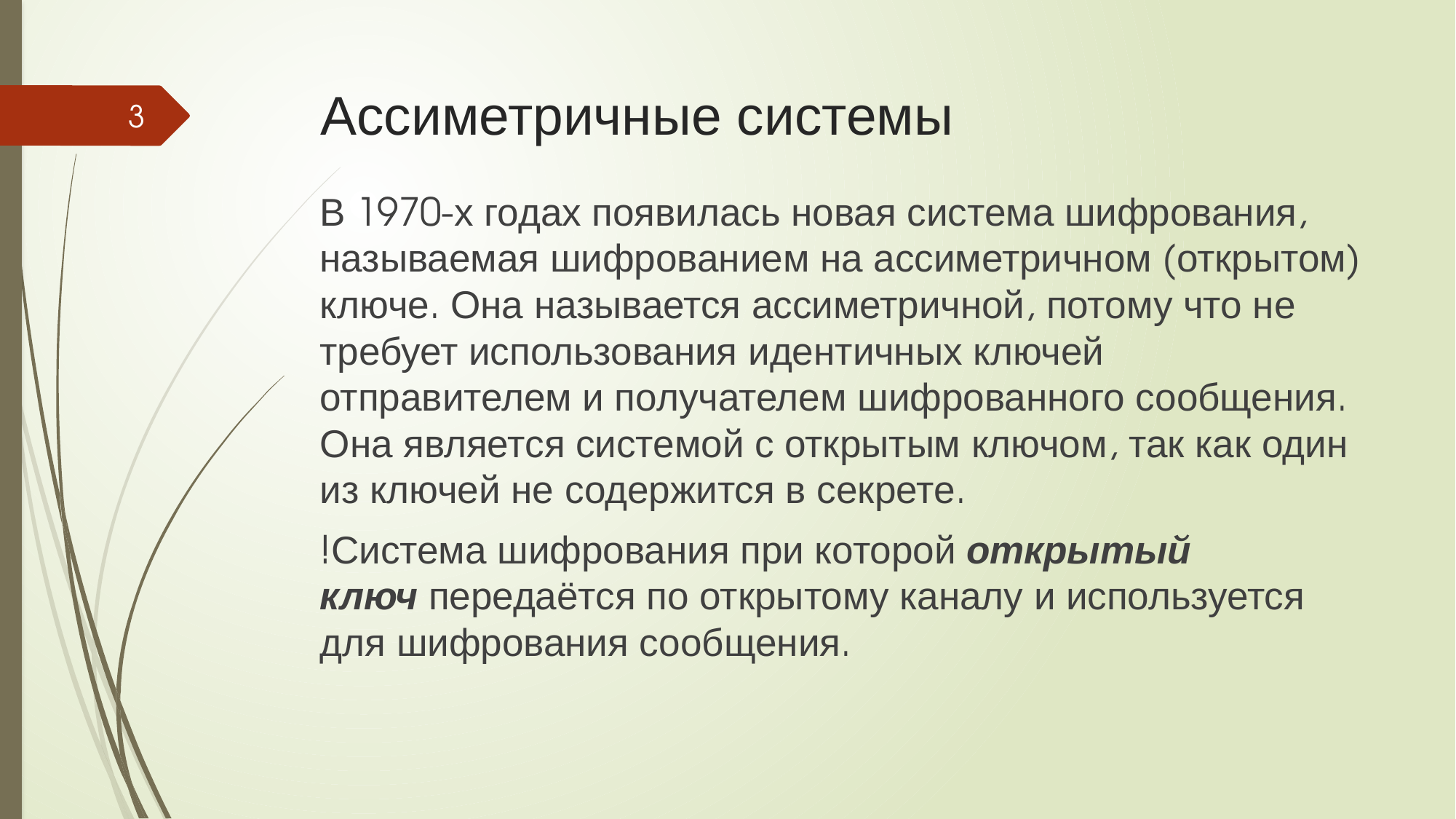

# Ассиметричные системы
3
В 1970-х годах появилась новая система шифрования, называемая шифрованием на ассиметричном (открытом) ключе. Она называется ассиметричной, потому что не требует использования идентичных ключей отправителем и получателем шифрованного сообщения. Она является системой с открытым ключом, так как один из ключей не содержится в секрете.
!Система шифрования при которой открытый ключ передаётся по открытому каналу и используется для шифрования сообщения.